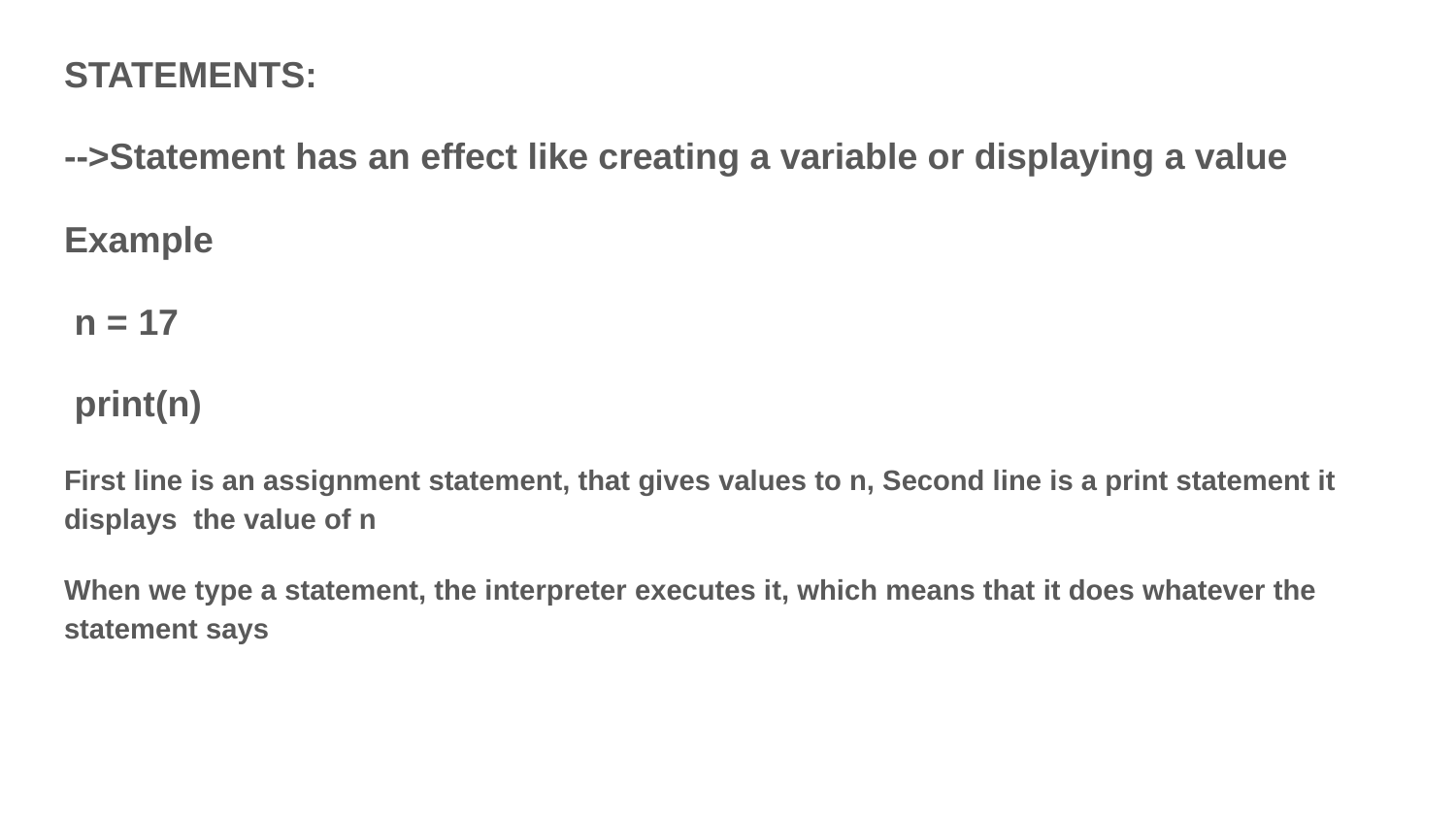

STATEMENTS:
-->Statement has an effect like creating a variable or displaying a value
Example
 n = 17
 print(n)
First line is an assignment statement, that gives values to n, Second line is a print statement it displays  the value of n
When we type a statement, the interpreter executes it, which means that it does whatever the statement says